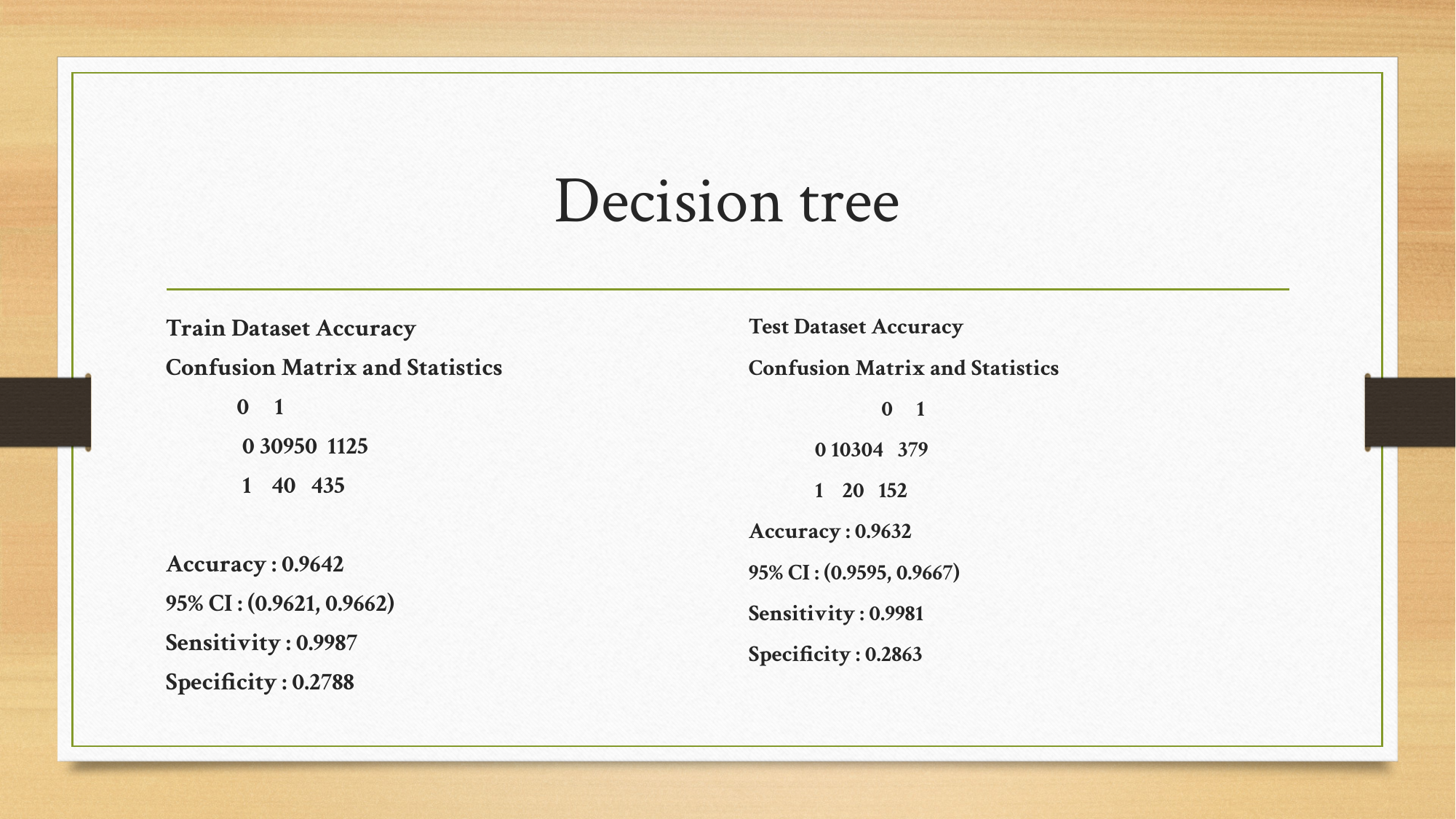

# Decision tree
Train Dataset Accuracy
Confusion Matrix and Statistics
		   0     1
               0 30950  1125
               1    40   435

Accuracy : 0.9642
95% CI : (0.9621, 0.9662)
Sensitivity : 0.9987
Specificity : 0.2788

Test Dataset Accuracy
Confusion Matrix and Statistics
     0     1
              0 10304   379
              1    20   152
Accuracy : 0.9632
95% CI : (0.9595, 0.9667)
Sensitivity : 0.9981
Specificity : 0.2863